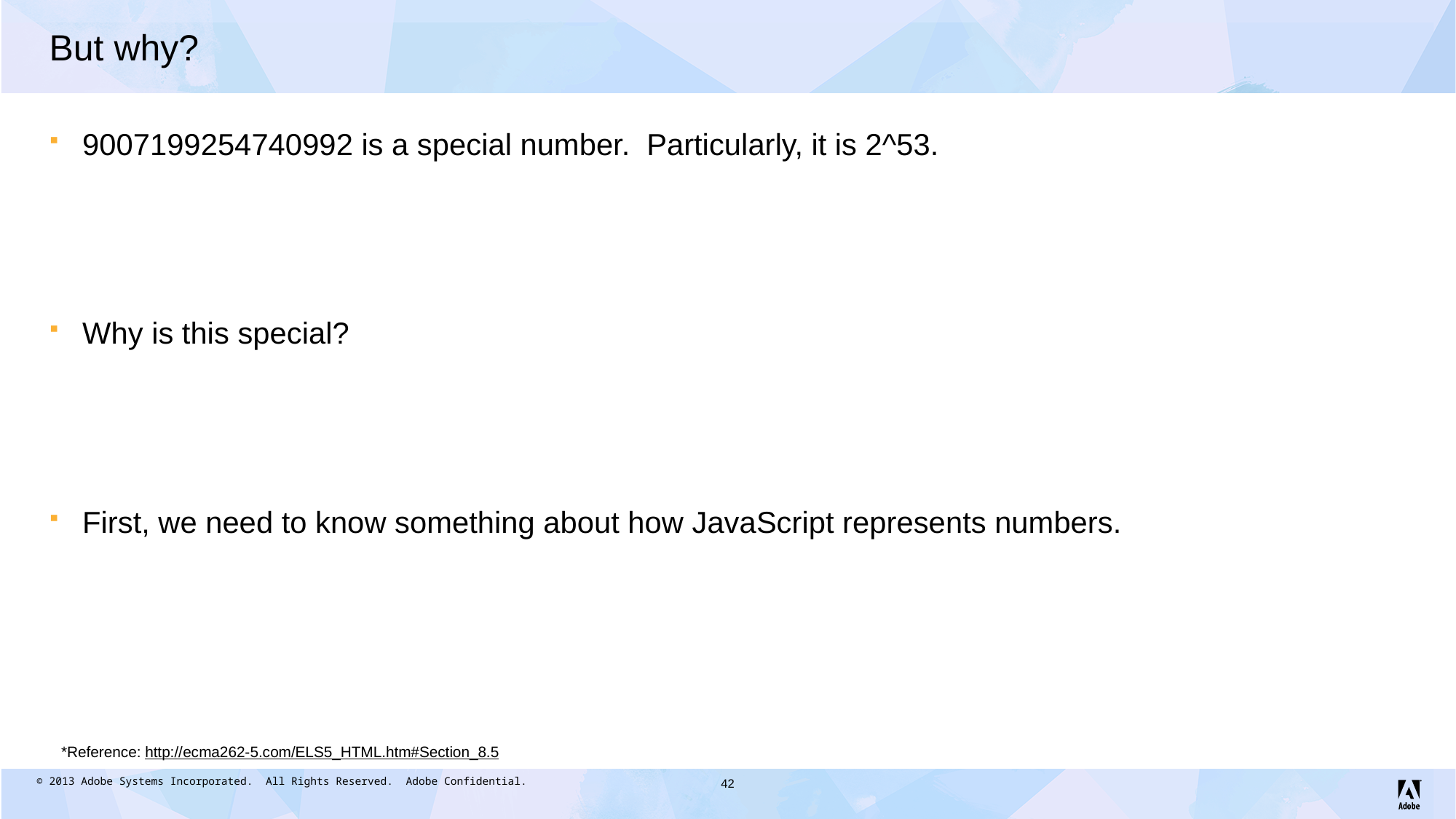

# But why?
9007199254740992 is a special number.  Particularly, it is 2^53.

Why is this special?

First, we need to know something about how JavaScript represents numbers.
*Reference: http://ecma262-5.com/ELS5_HTML.htm#Section_8.5
42